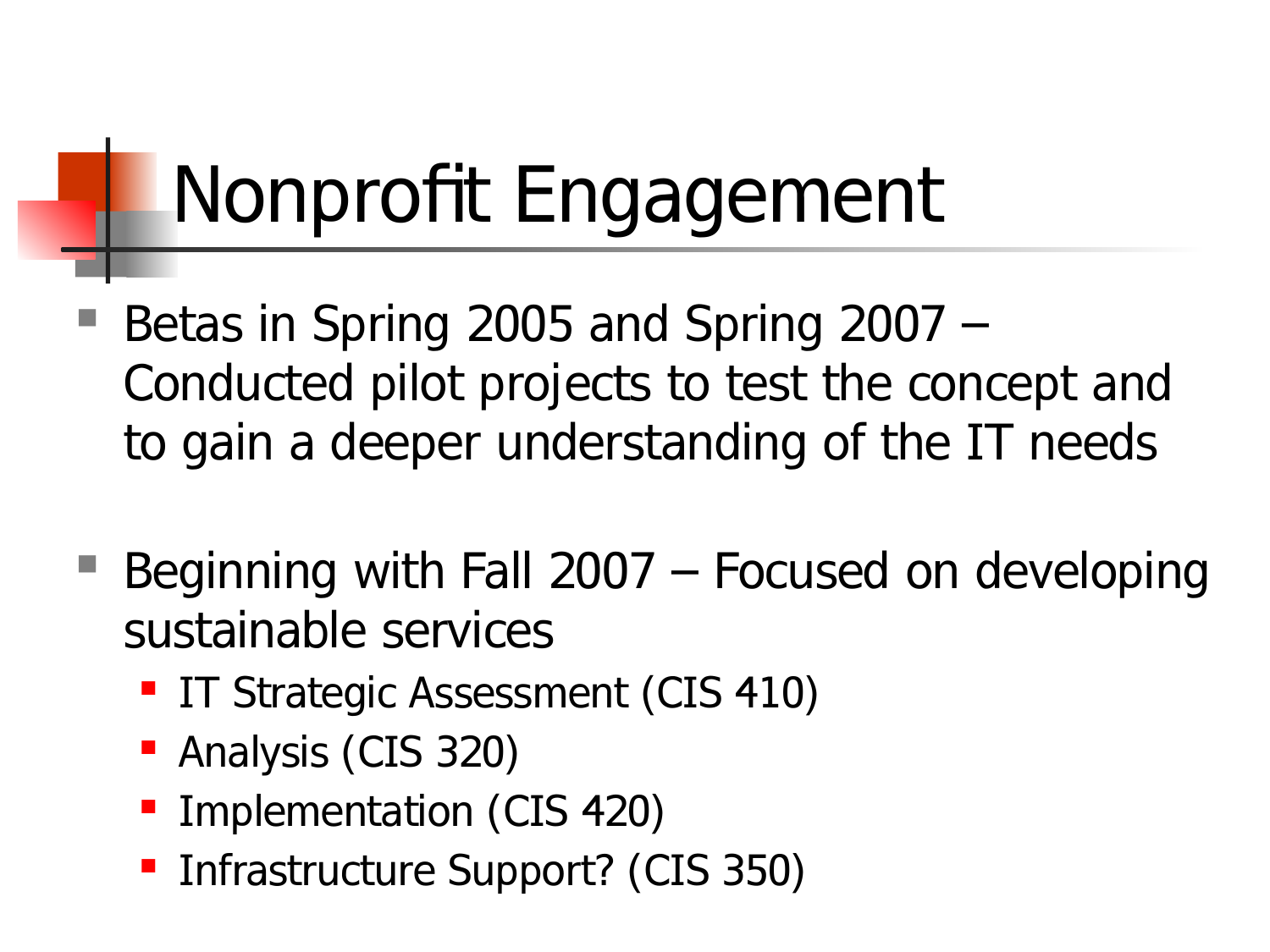

# Nonprofit Engagement
Betas in Spring 2005 and Spring 2007 – Conducted pilot projects to test the concept and to gain a deeper understanding of the IT needs
Beginning with Fall 2007 – Focused on developing sustainable services
IT Strategic Assessment (CIS 410)
Analysis (CIS 320)
Implementation (CIS 420)
Infrastructure Support? (CIS 350)